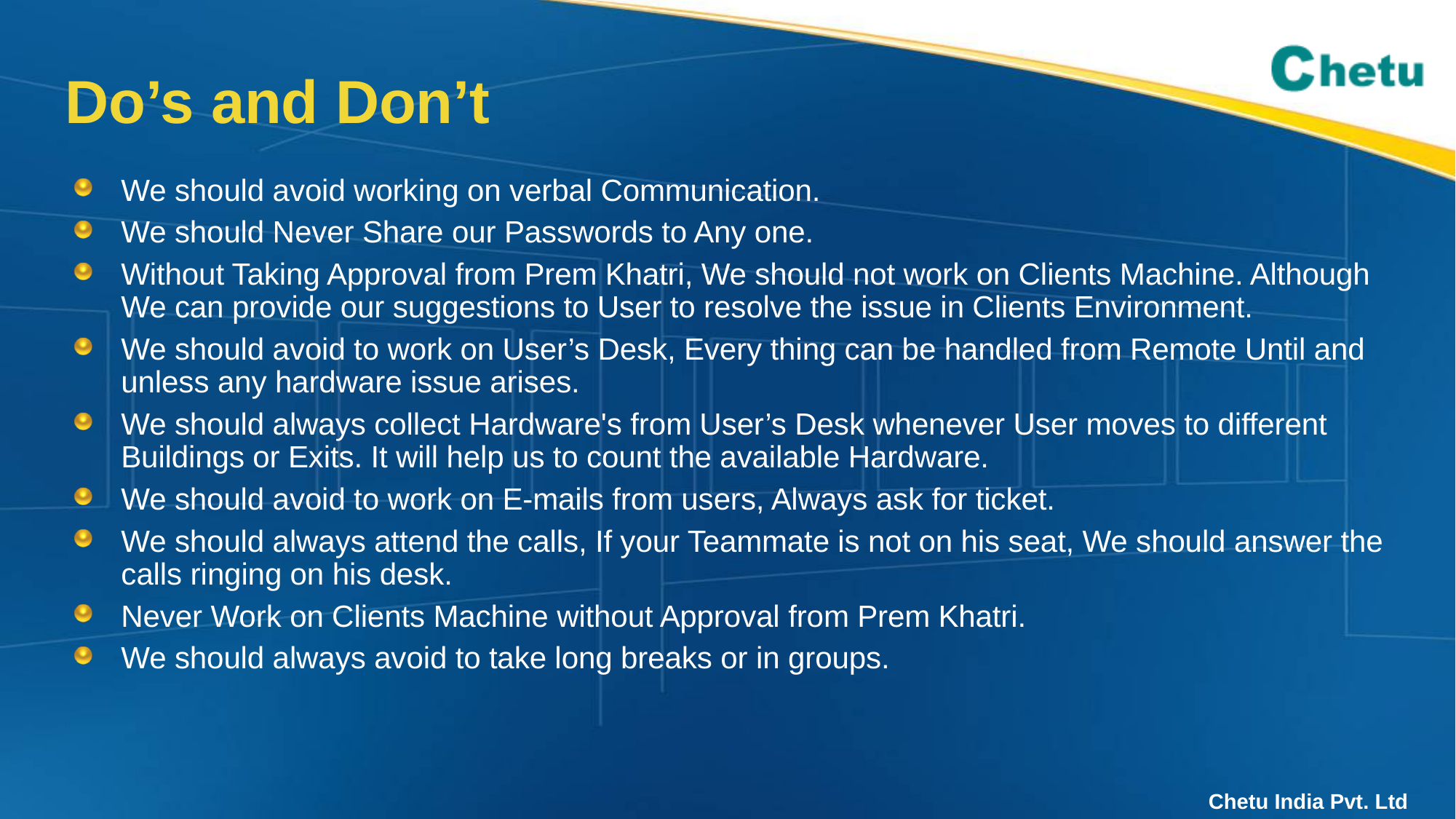

# Do’s and Don’t
We should avoid working on verbal Communication.
We should Never Share our Passwords to Any one.
Without Taking Approval from Prem Khatri, We should not work on Clients Machine. Although We can provide our suggestions to User to resolve the issue in Clients Environment.
We should avoid to work on User’s Desk, Every thing can be handled from Remote Until and unless any hardware issue arises.
We should always collect Hardware's from User’s Desk whenever User moves to different Buildings or Exits. It will help us to count the available Hardware.
We should avoid to work on E-mails from users, Always ask for ticket.
We should always attend the calls, If your Teammate is not on his seat, We should answer the calls ringing on his desk.
Never Work on Clients Machine without Approval from Prem Khatri.
We should always avoid to take long breaks or in groups.